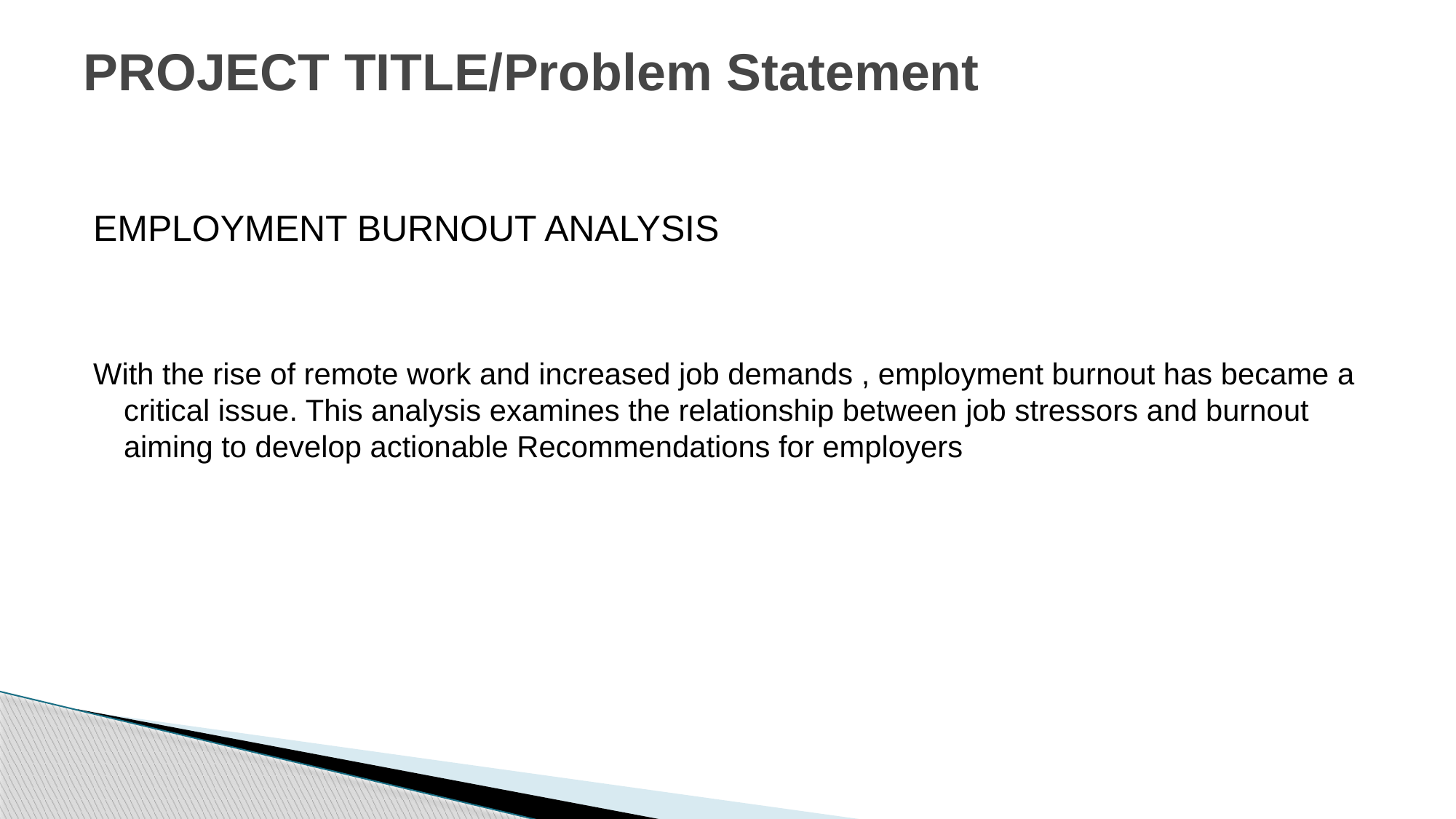

# PROJECT TITLE/Problem Statement
EMPLOYMENT BURNOUT ANALYSIS

With the rise of remote work and increased job demands , employment burnout has became a critical issue. This analysis examines the relationship between job stressors and burnout aiming to develop actionable Recommendations for employers